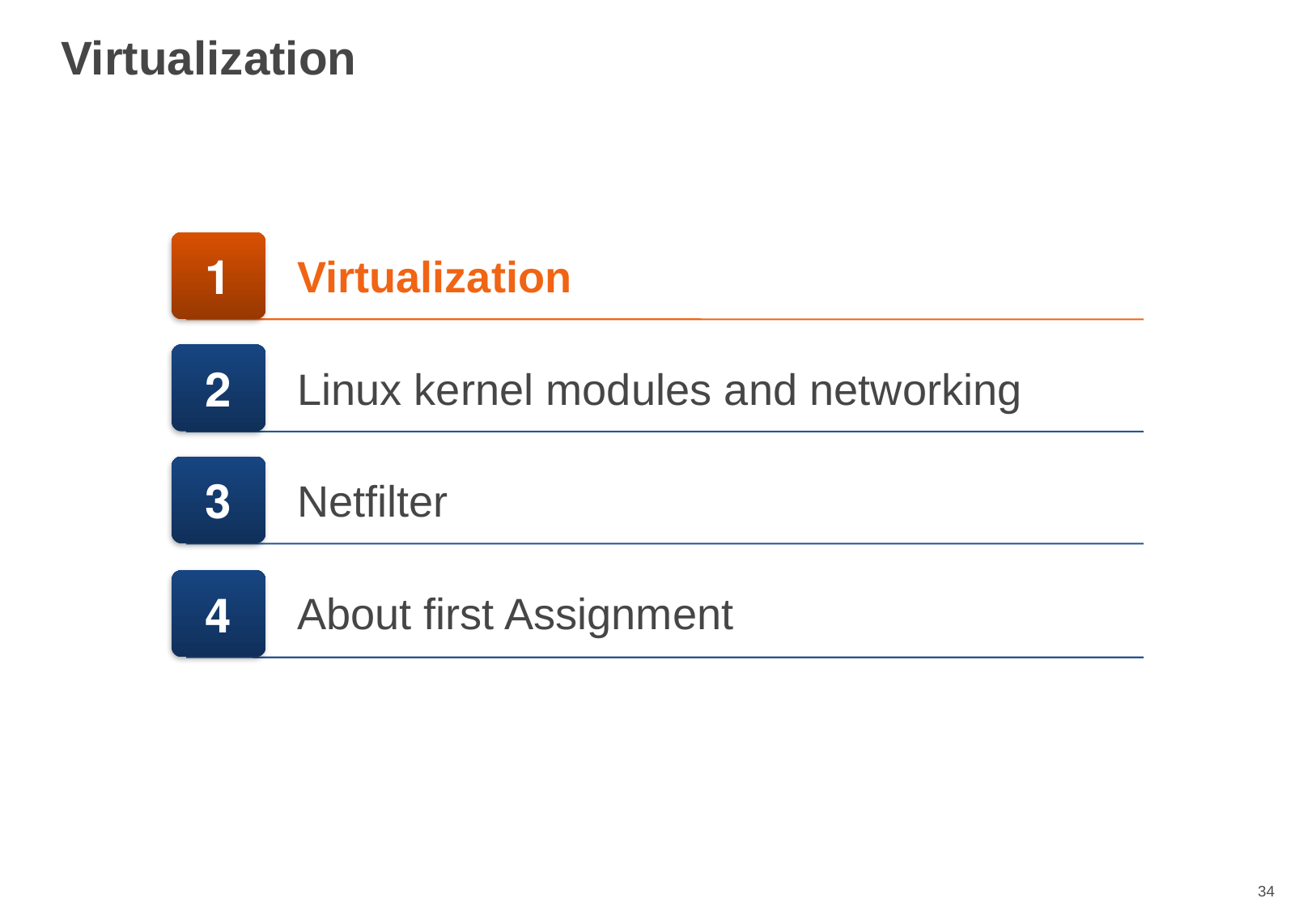

Virtualization
1

Virtualization
2

Netfilter
Linux kernel modules and networking
3

4

About first Assignment